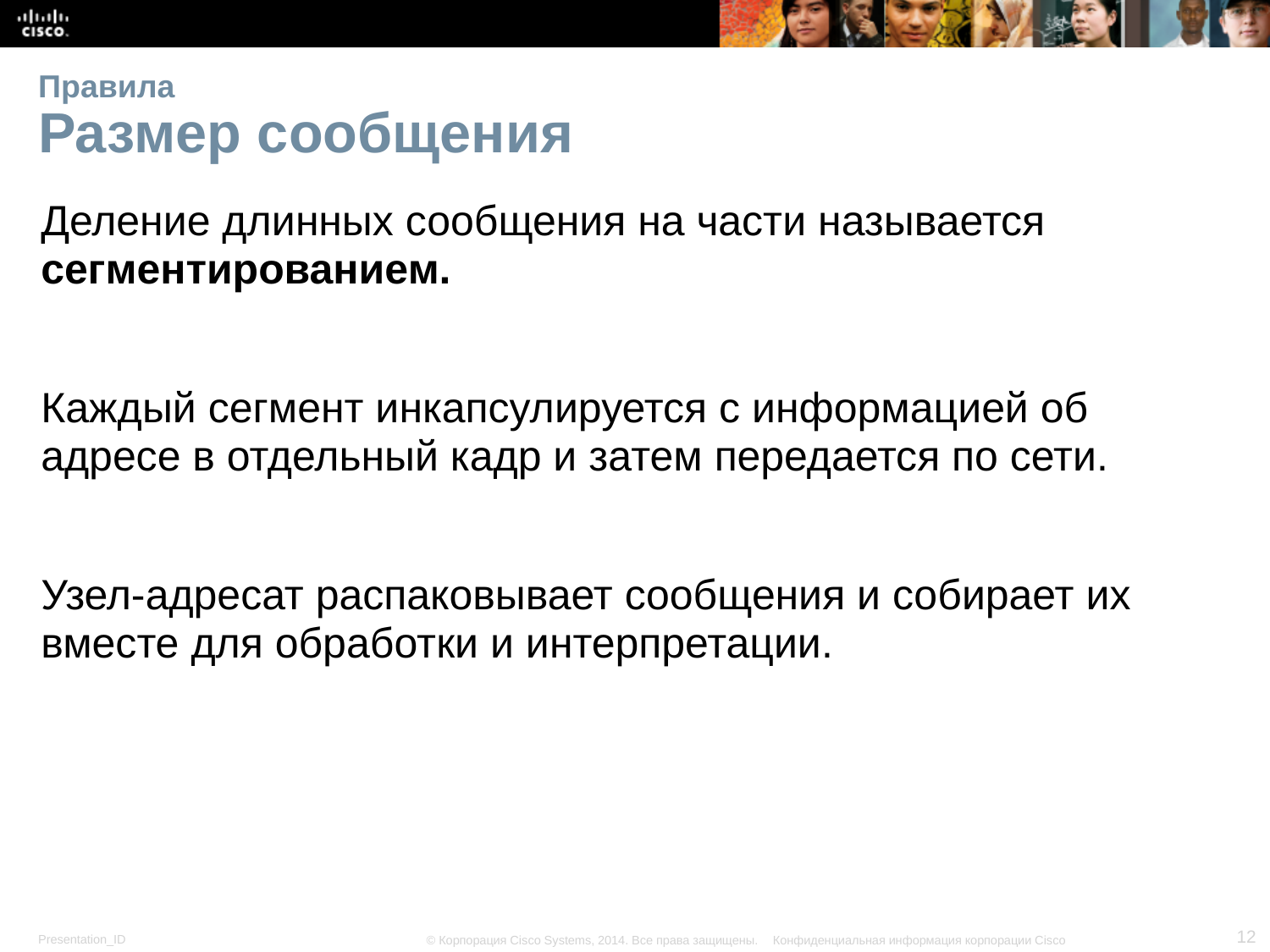

# Правила Размер сообщения
Деление длинных сообщения на части называется сегментированием.

Каждый сегмент инкапсулируется с информацией об адресе в отдельный кадр и затем передается по сети.

Узел-адресат распаковывает сообщения и собирает их вместе для обработки и интерпретации.